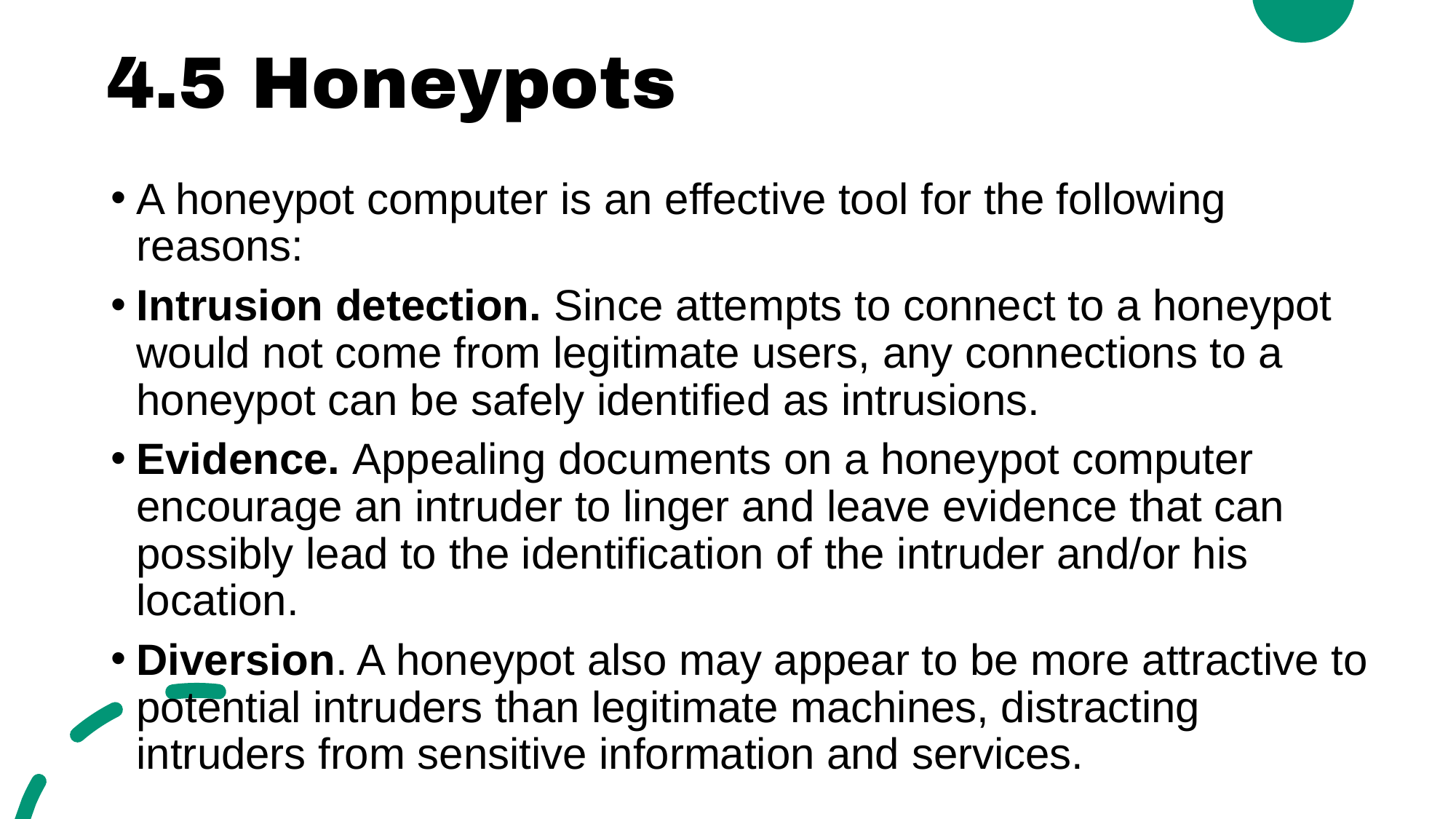

# 4.5 Honeypots
A honeypot computer is an effective tool for the following reasons:
Intrusion detection. Since attempts to connect to a honeypot would not come from legitimate users, any connections to a honeypot can be safely identified as intrusions.
Evidence. Appealing documents on a honeypot computer encourage an intruder to linger and leave evidence that can possibly lead to the identification of the intruder and/or his location.
Diversion. A honeypot also may appear to be more attractive to potential intruders than legitimate machines, distracting intruders from sensitive information and services.